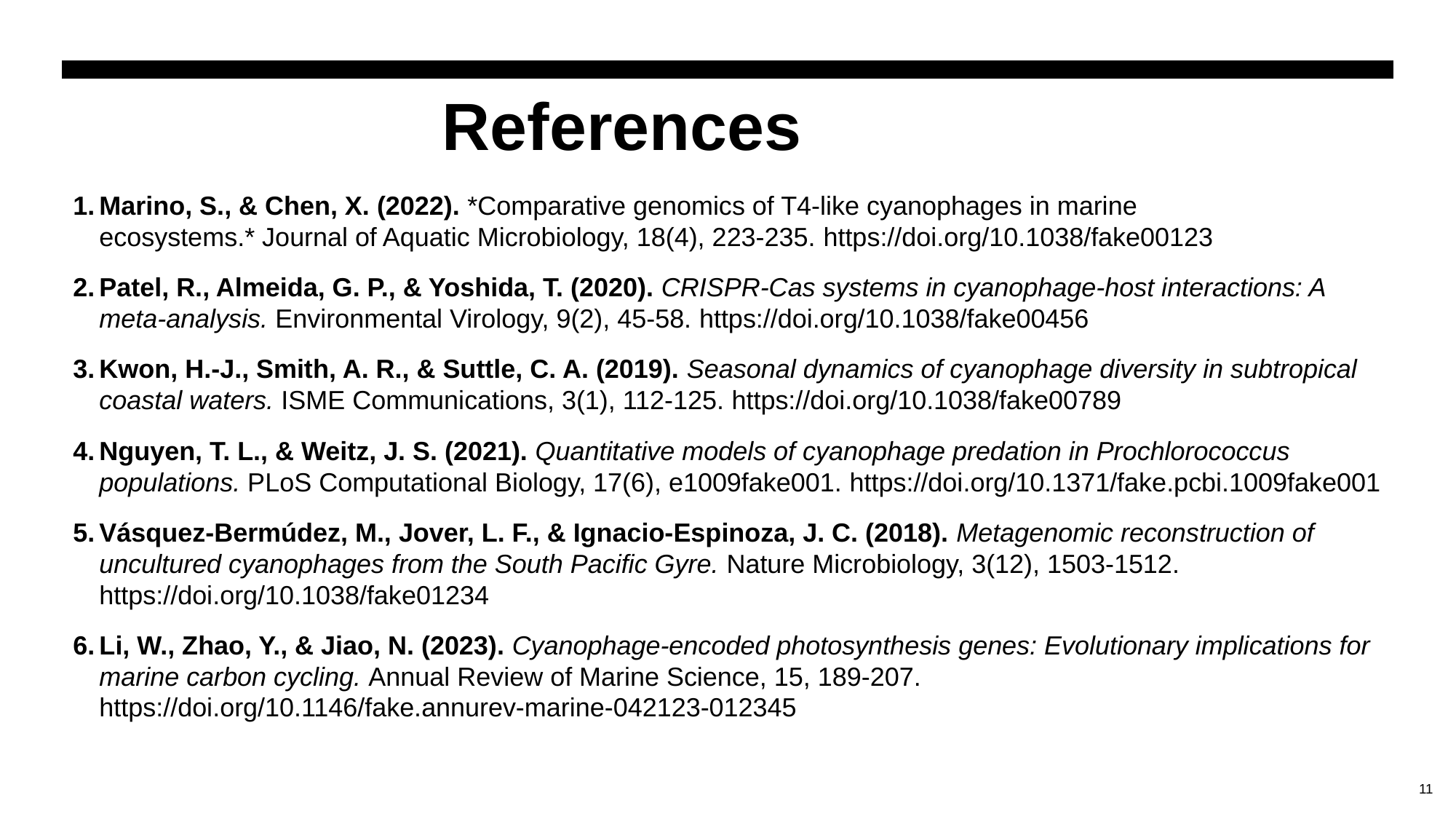

# References
Marino, S., & Chen, X. (2022). *Comparative genomics of T4-like cyanophages in marine ecosystems.* Journal of Aquatic Microbiology, 18(4), 223-235. https://doi.org/10.1038/fake00123
Patel, R., Almeida, G. P., & Yoshida, T. (2020). CRISPR-Cas systems in cyanophage-host interactions: A meta-analysis. Environmental Virology, 9(2), 45-58. https://doi.org/10.1038/fake00456
Kwon, H.-J., Smith, A. R., & Suttle, C. A. (2019). Seasonal dynamics of cyanophage diversity in subtropical coastal waters. ISME Communications, 3(1), 112-125. https://doi.org/10.1038/fake00789
Nguyen, T. L., & Weitz, J. S. (2021). Quantitative models of cyanophage predation in Prochlorococcus populations. PLoS Computational Biology, 17(6), e1009fake001. https://doi.org/10.1371/fake.pcbi.1009fake001
Vásquez-Bermúdez, M., Jover, L. F., & Ignacio-Espinoza, J. C. (2018). Metagenomic reconstruction of uncultured cyanophages from the South Pacific Gyre. Nature Microbiology, 3(12), 1503-1512. https://doi.org/10.1038/fake01234
Li, W., Zhao, Y., & Jiao, N. (2023). Cyanophage-encoded photosynthesis genes: Evolutionary implications for marine carbon cycling. Annual Review of Marine Science, 15, 189-207. https://doi.org/10.1146/fake.annurev-marine-042123-012345

11